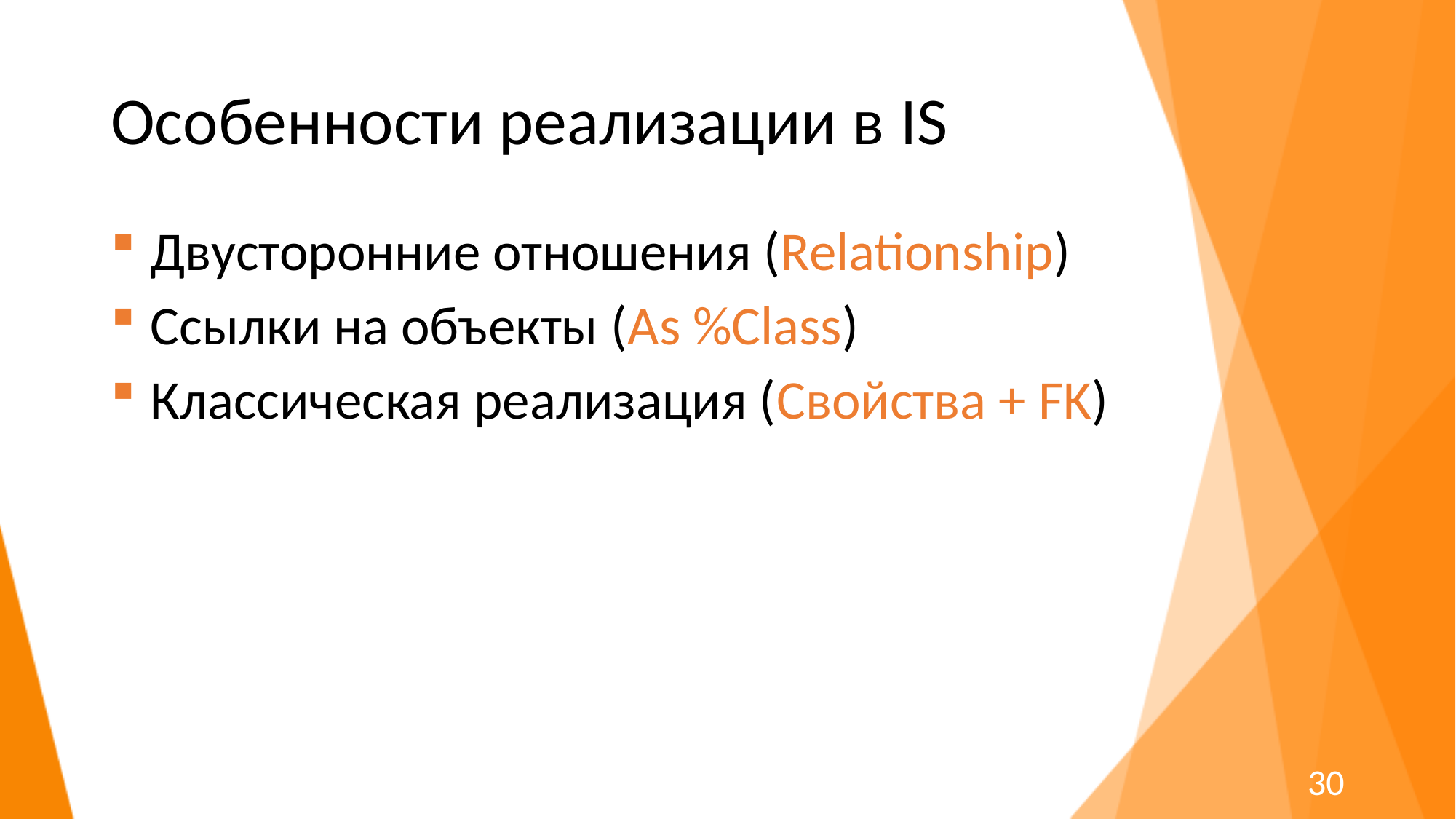

# Особенности реализации в IS
 Двусторонние отношения (Relationship)
 Ссылки на объекты (As %Class)
 Классическая реализация (Свойства + FK)
30